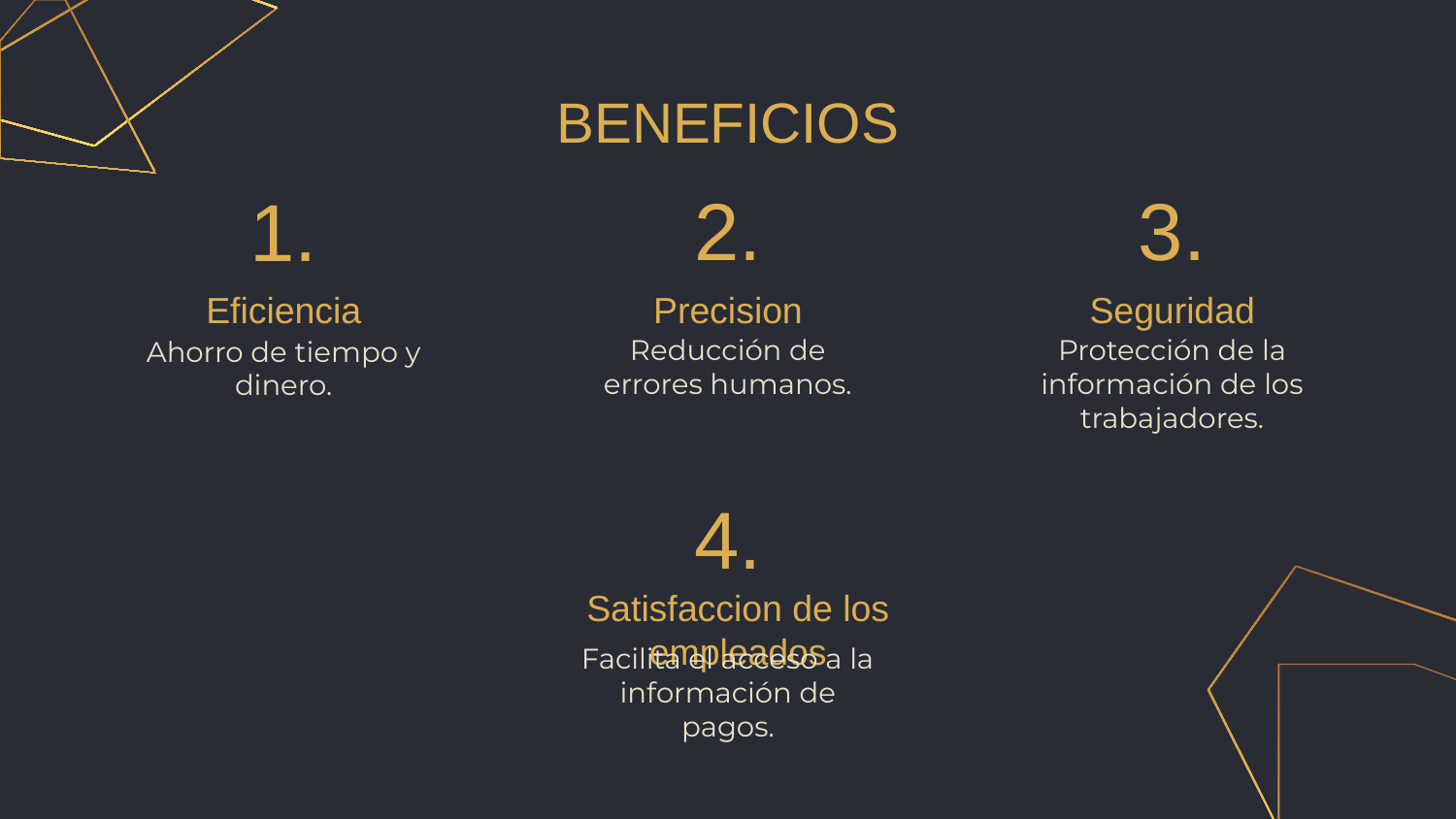

# BENEFICIOS
2.
3.
1.
Precision
Seguridad
Eficiencia
Reducción de errores humanos.
Protección de la información de los trabajadores.
Ahorro de tiempo y dinero.
4.
Satisfaccion de los empleados
Facilita el acceso a la información de pagos.